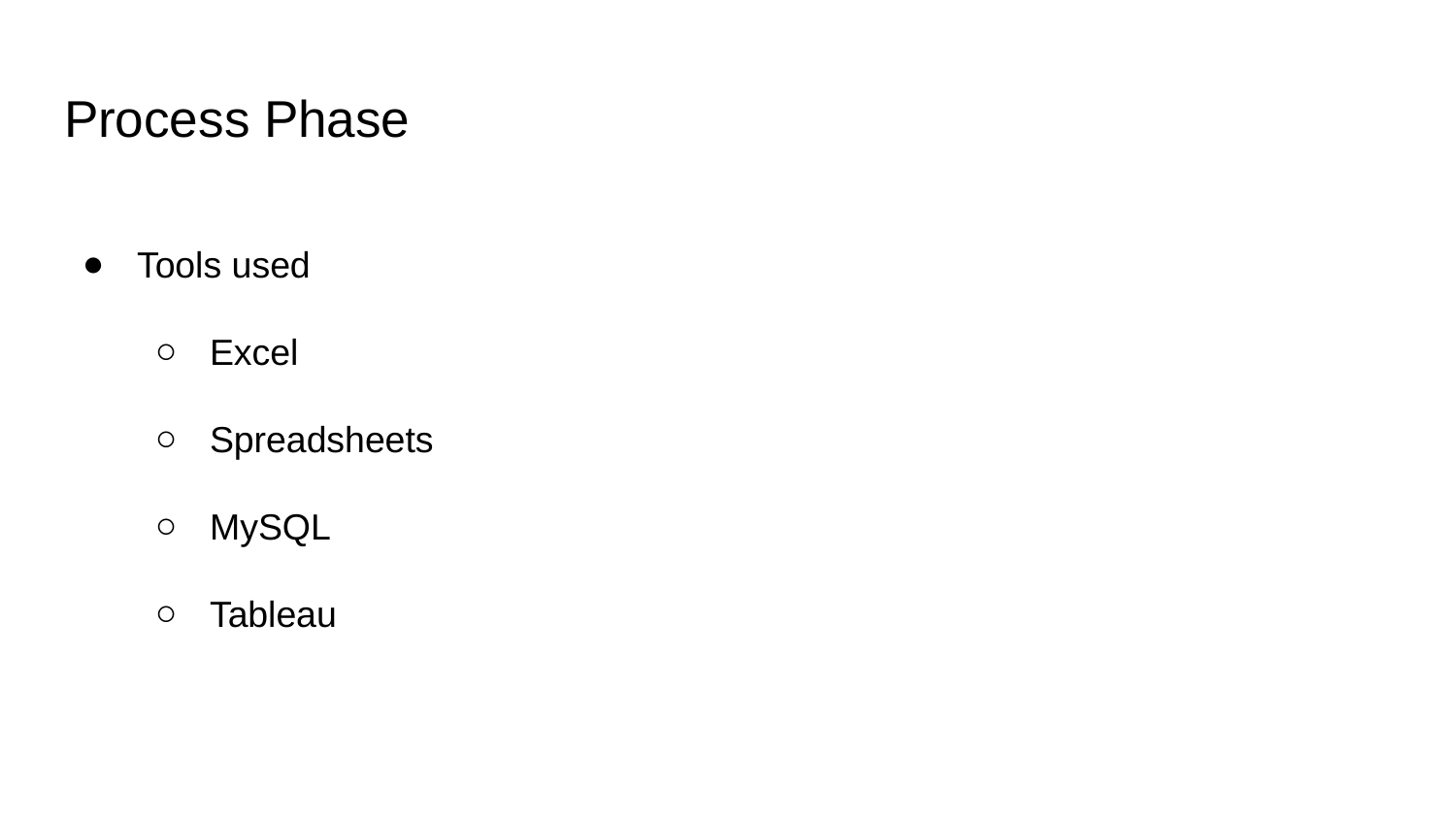

# Process Phase
Tools used
Excel
Spreadsheets
MySQL
Tableau